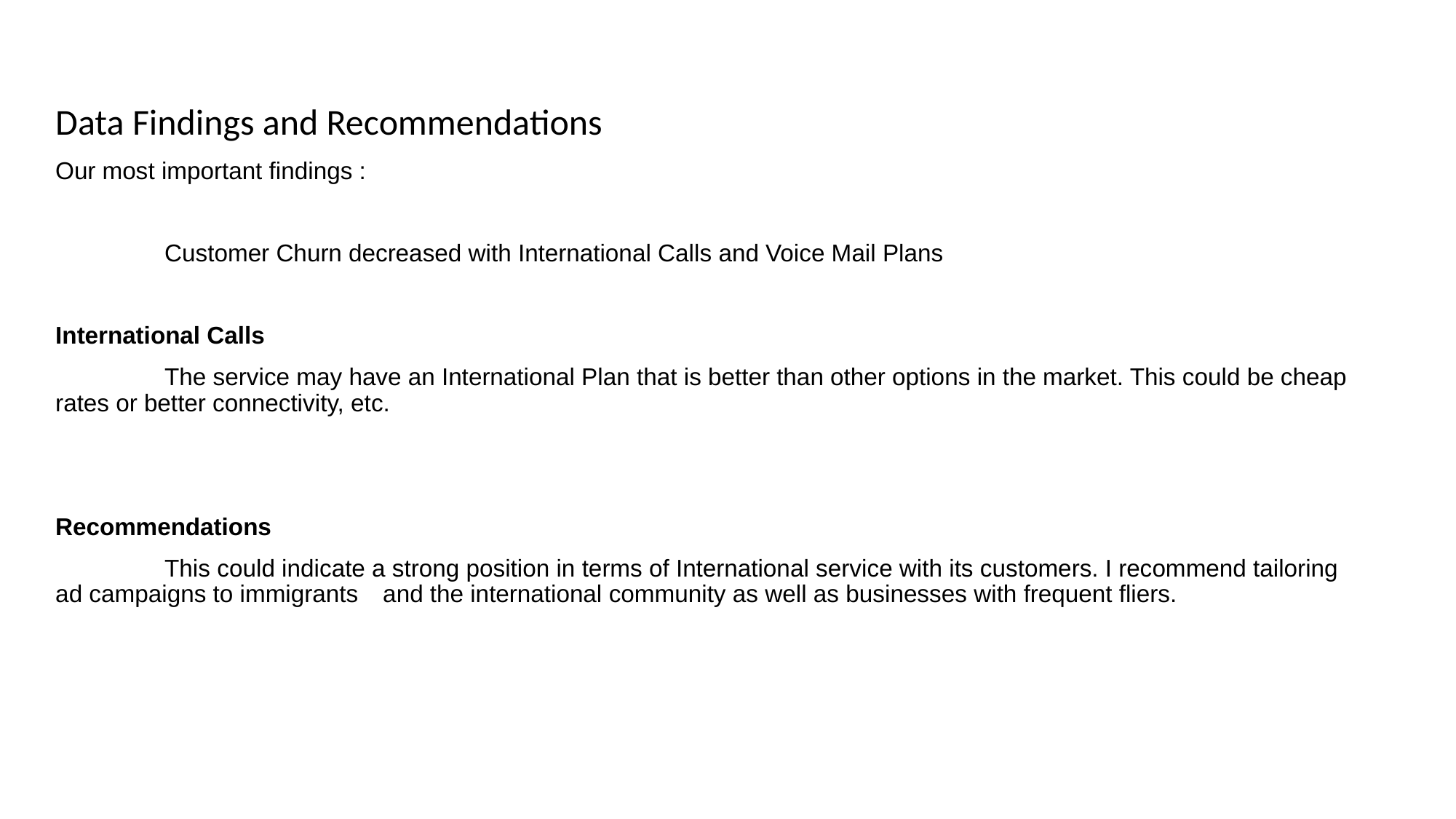

Data Findings and Recommendations
Our most important findings :

	Customer Churn decreased with International Calls and Voice Mail Plans

International Calls
	The service may have an International Plan that is better than other options in the market. This could be cheap rates or better connectivity, etc.

Recommendations
	This could indicate a strong position in terms of International service with its customers. I recommend tailoring ad campaigns to immigrants 	and the international community as well as businesses with frequent fliers.